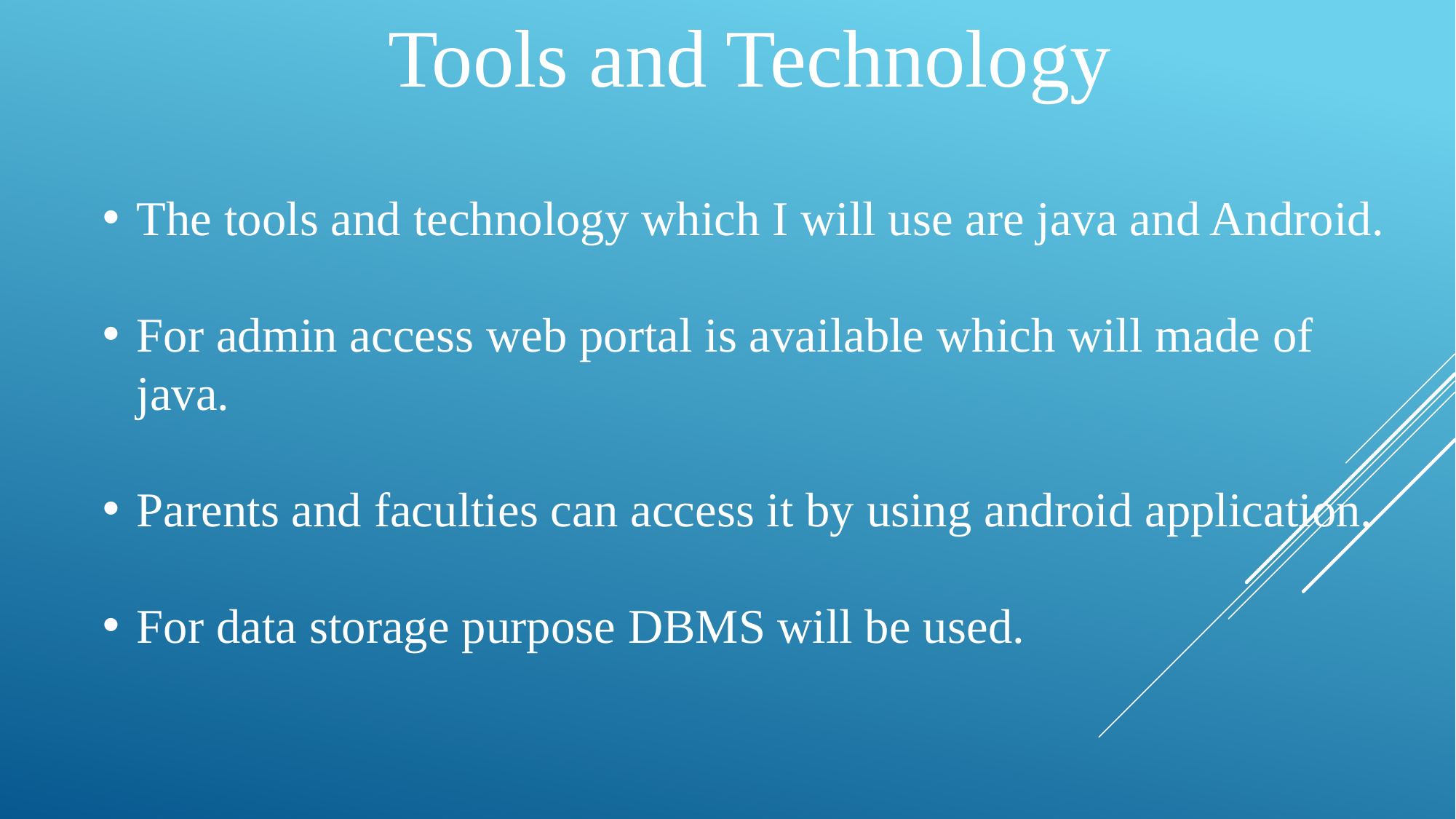

Tools and Technology
The tools and technology which I will use are java and Android.

For admin access web portal is available which will made of java.

Parents and faculties can access it by using android application.

For data storage purpose DBMS will be used.